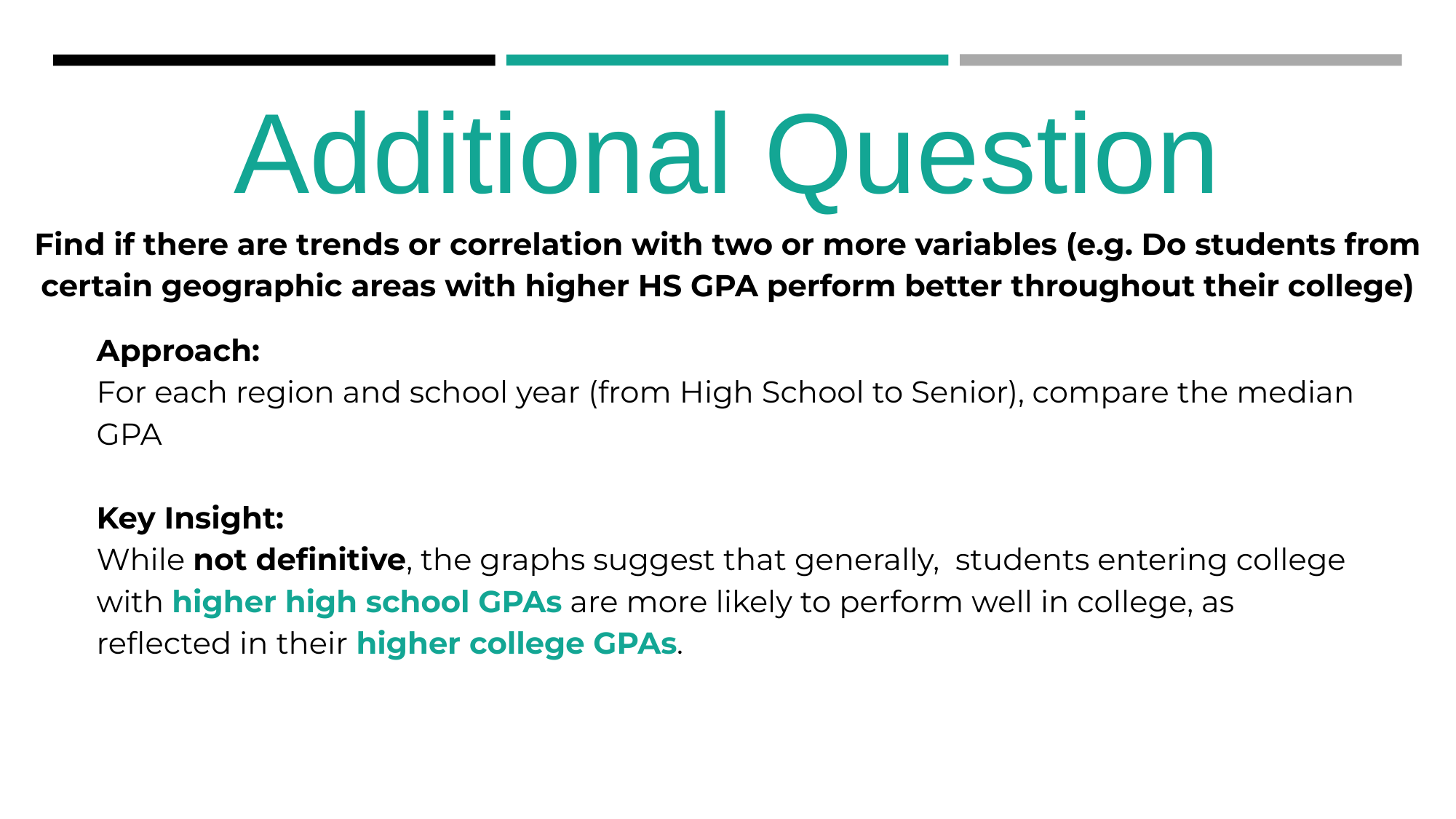

Additional Question
Find if there are trends or correlation with two or more variables (e.g. Do students from certain geographic areas with higher HS GPA perform better throughout their college)
Approach:
For each region and school year (from High School to Senior), compare the median GPA

Key Insight:
While not definitive, the graphs suggest that generally,  students entering college with higher high school GPAs are more likely to perform well in college, as reflected in their higher college GPAs.